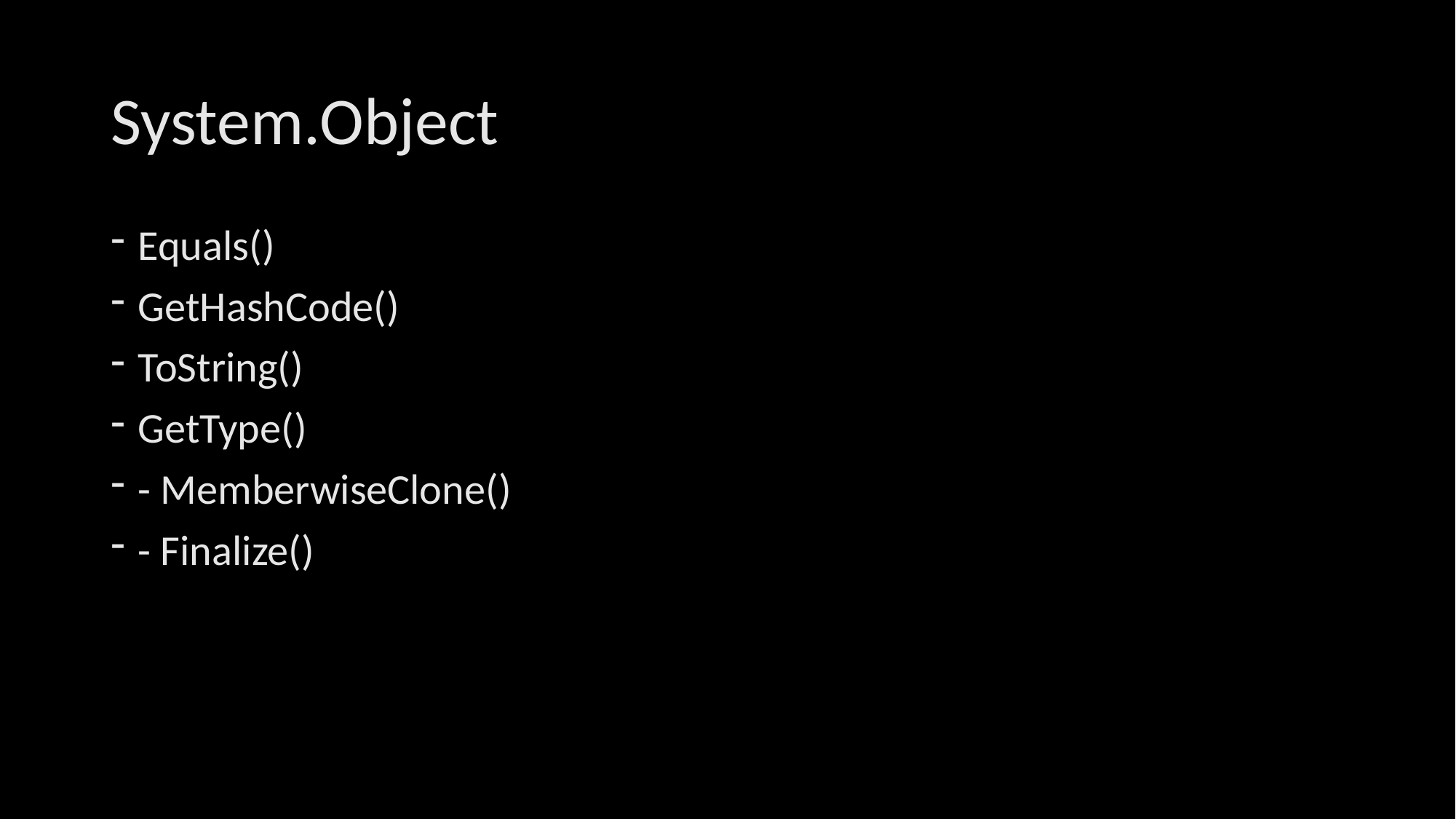

# System.Object
Equals()
GetHashCode()
ToString()
GetType()
- MemberwiseClone()
- Finalize()